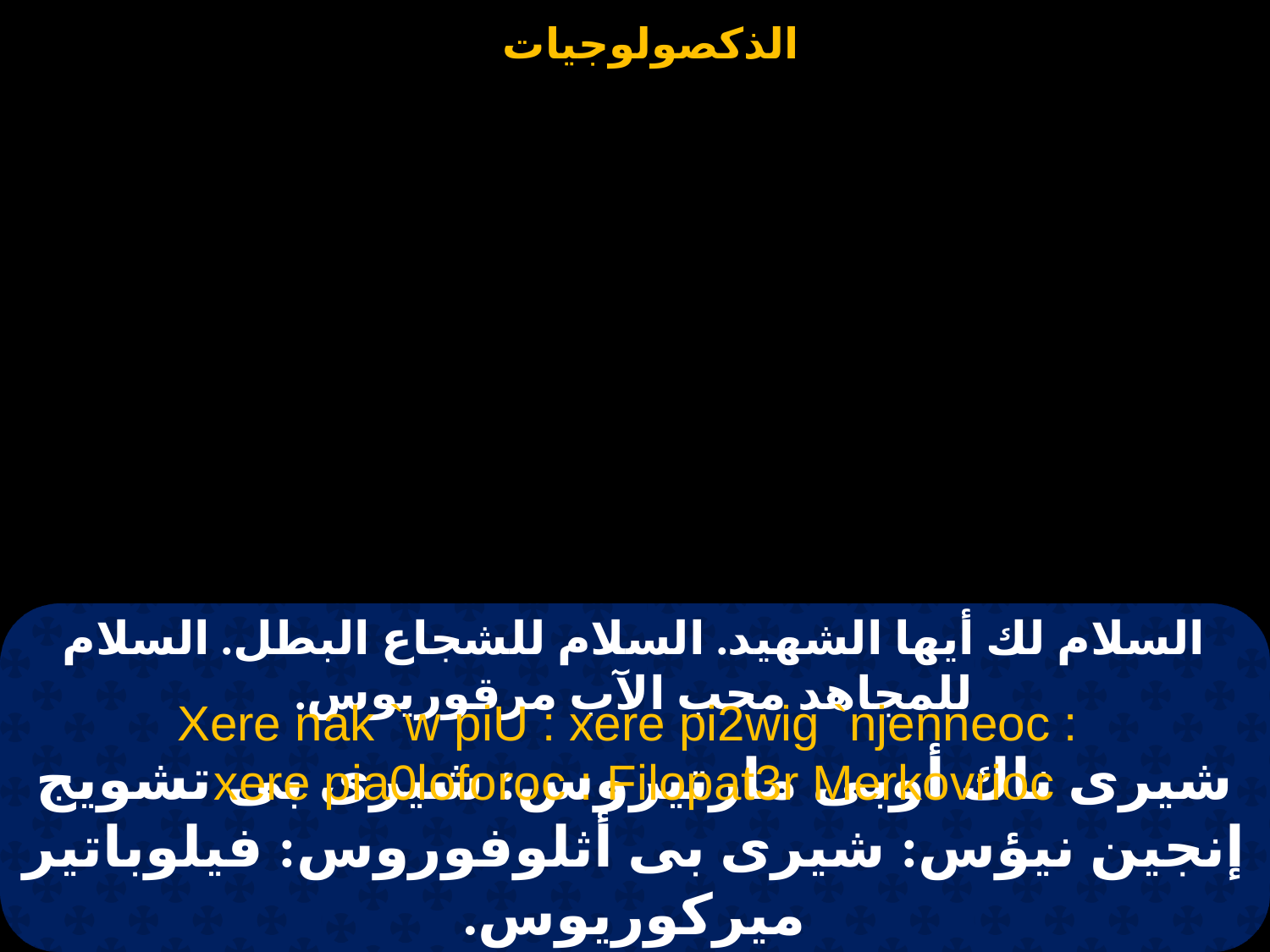

# السلام لك أيها الشهيد. السلام للشجاع البطل. السلام للمجاهد محب الآب مرقوريوس.
Xere nak `w piU : xere pi2wig `njenneoc :
xere pia0loforoc : Filopat3r Merkovrioc
شيرى ناك أوبى مارتيروس: شيرى بى تشويج إنجين نيؤس: شيرى بى أثلوفوروس: فيلوباتير ميركوريوس.